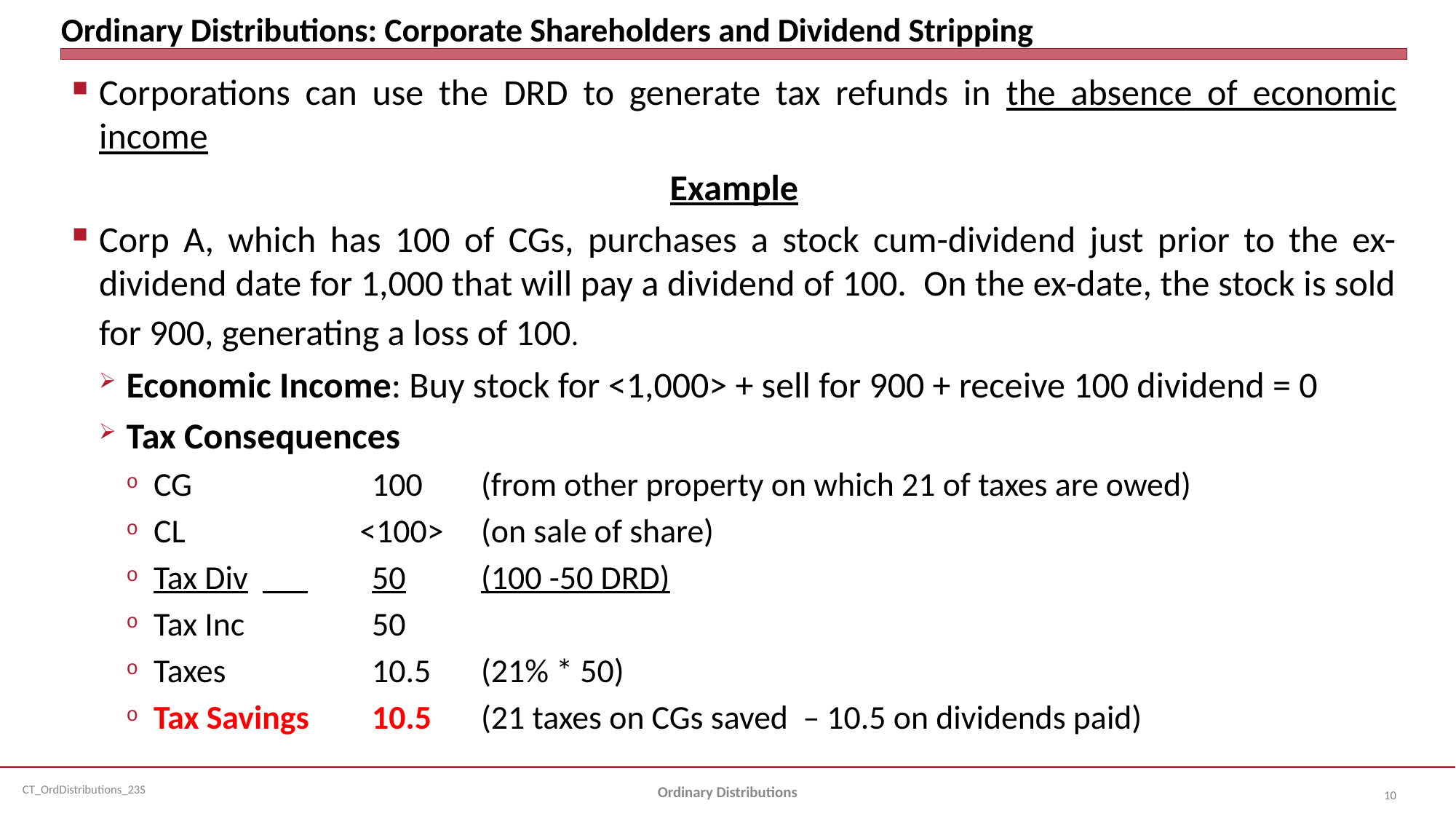

# Ordinary Distributions: Corporate Shareholders and Dividend Stripping
Corporations can use the DRD to generate tax refunds in the absence of economic income
Example
Corp A, which has 100 of CGs, purchases a stock cum-dividend just prior to the ex-dividend date for 1,000 that will pay a dividend of 100.  On the ex-date, the stock is sold for 900, generating a loss of 100.
Economic Income: Buy stock for <1,000> + sell for 900 + receive 100 dividend = 0
Tax Consequences
CG 		100 	(from other property on which 21 of taxes are owed)
CL	             <100>  	(on sale of share)
Tax Div	      	50	(100 -50 DRD)
Tax Inc 	      	50
Taxes 	      	10.5  	(21% * 50)
Tax Savings   	10.5 	(21 taxes on CGs saved  – 10.5 on dividends paid)
Ordinary Distributions
10